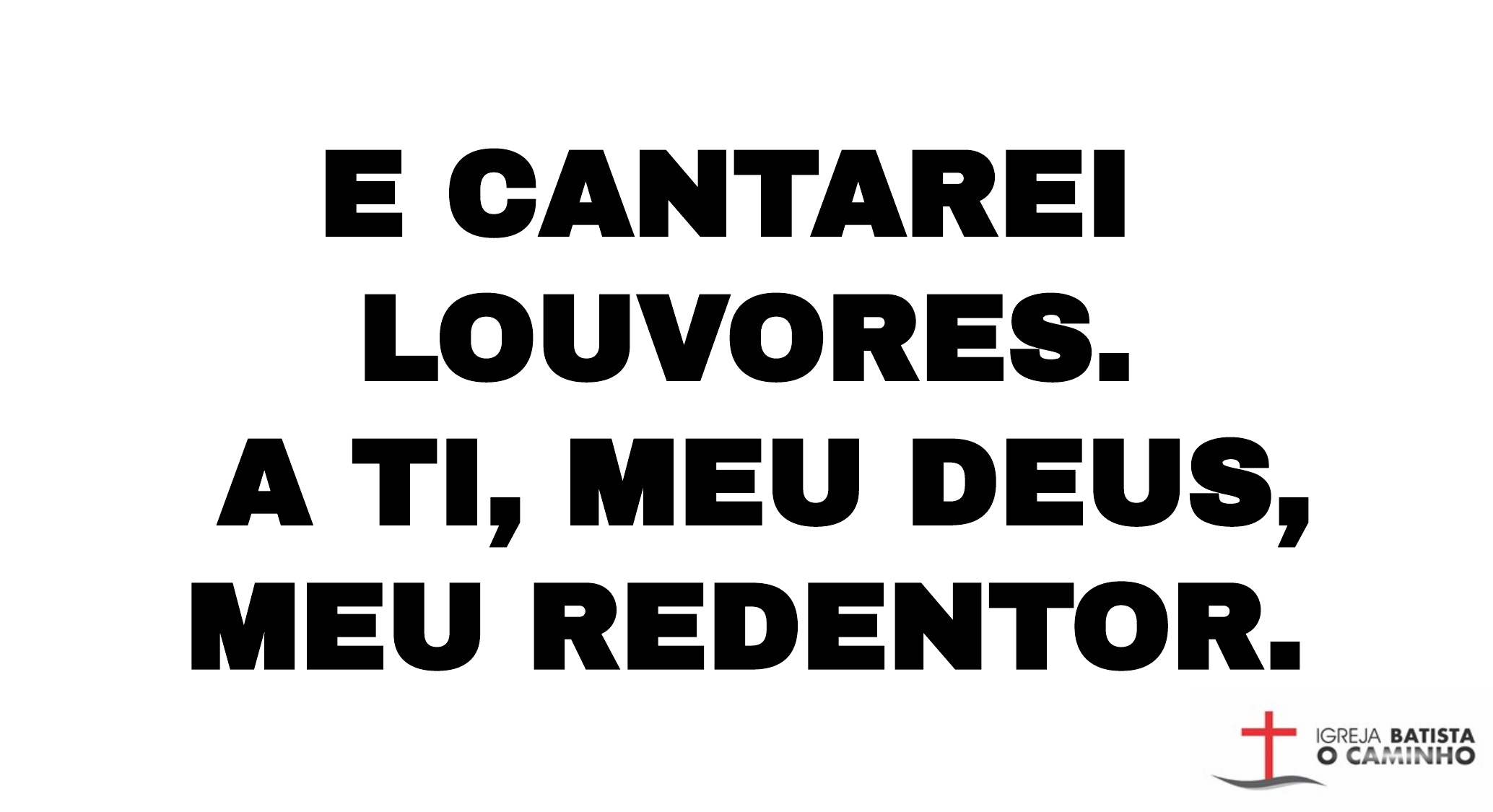

E CANTAREI
LOUVORES.
 A TI, MEU DEUS, MEU REDENTOR.